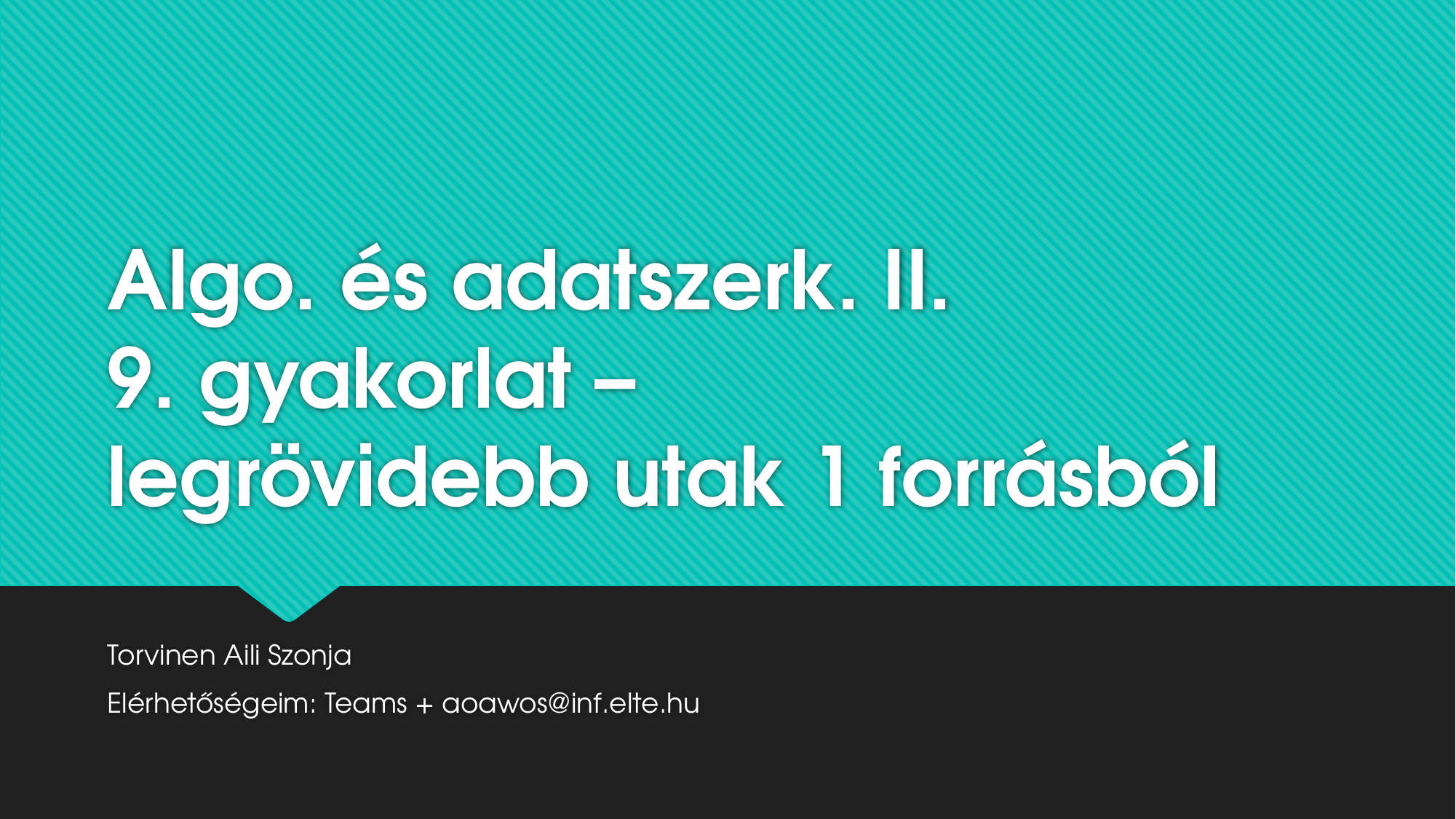

# Algo. és adatszerk. II. 9. gyakorlat – legrövidebb utak 1 forrásból
Torvinen Aili Szonja
Elérhetőségeim: Teams + aoawos@inf.elte.hu